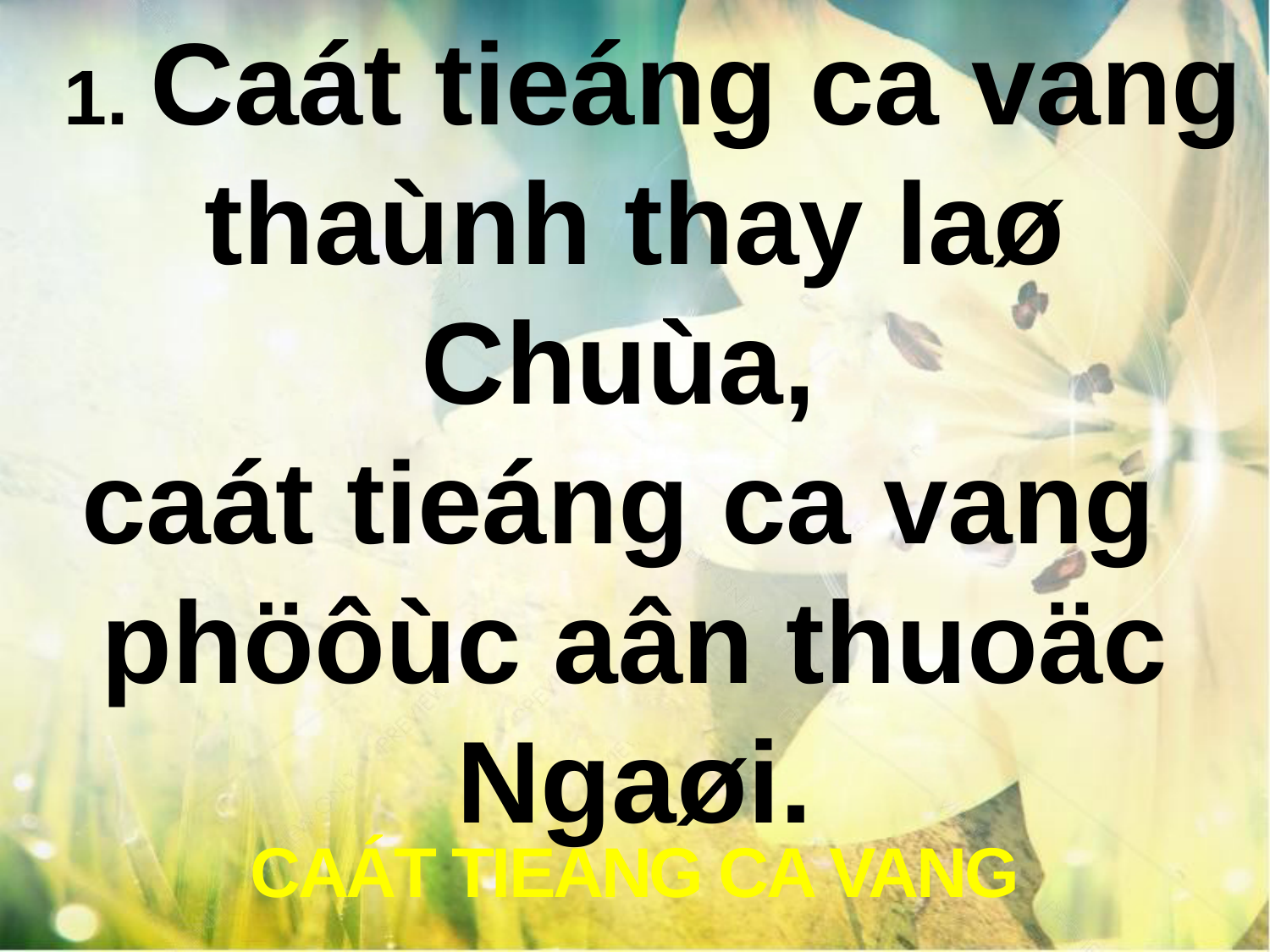

1. Caát tieáng ca vang thaùnh thay laø Chuùa,
caát tieáng ca vang
phöôùc aân thuoäc Ngaøi.
CAÁT TIEÁNG CA VANG